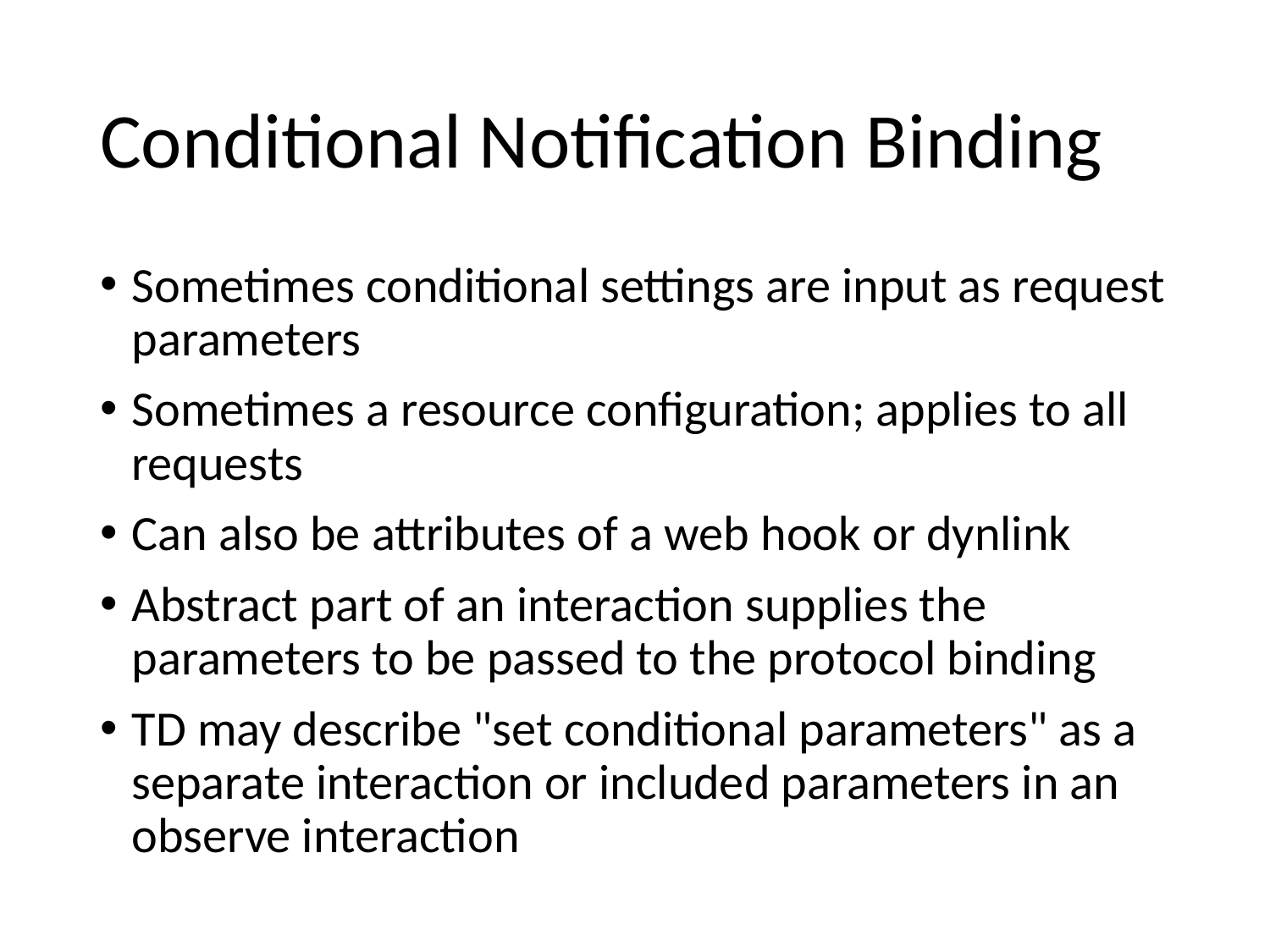

# Conditional Notification Binding
Sometimes conditional settings are input as request parameters
Sometimes a resource configuration; applies to all requests
Can also be attributes of a web hook or dynlink
Abstract part of an interaction supplies the parameters to be passed to the protocol binding
TD may describe "set conditional parameters" as a separate interaction or included parameters in an observe interaction